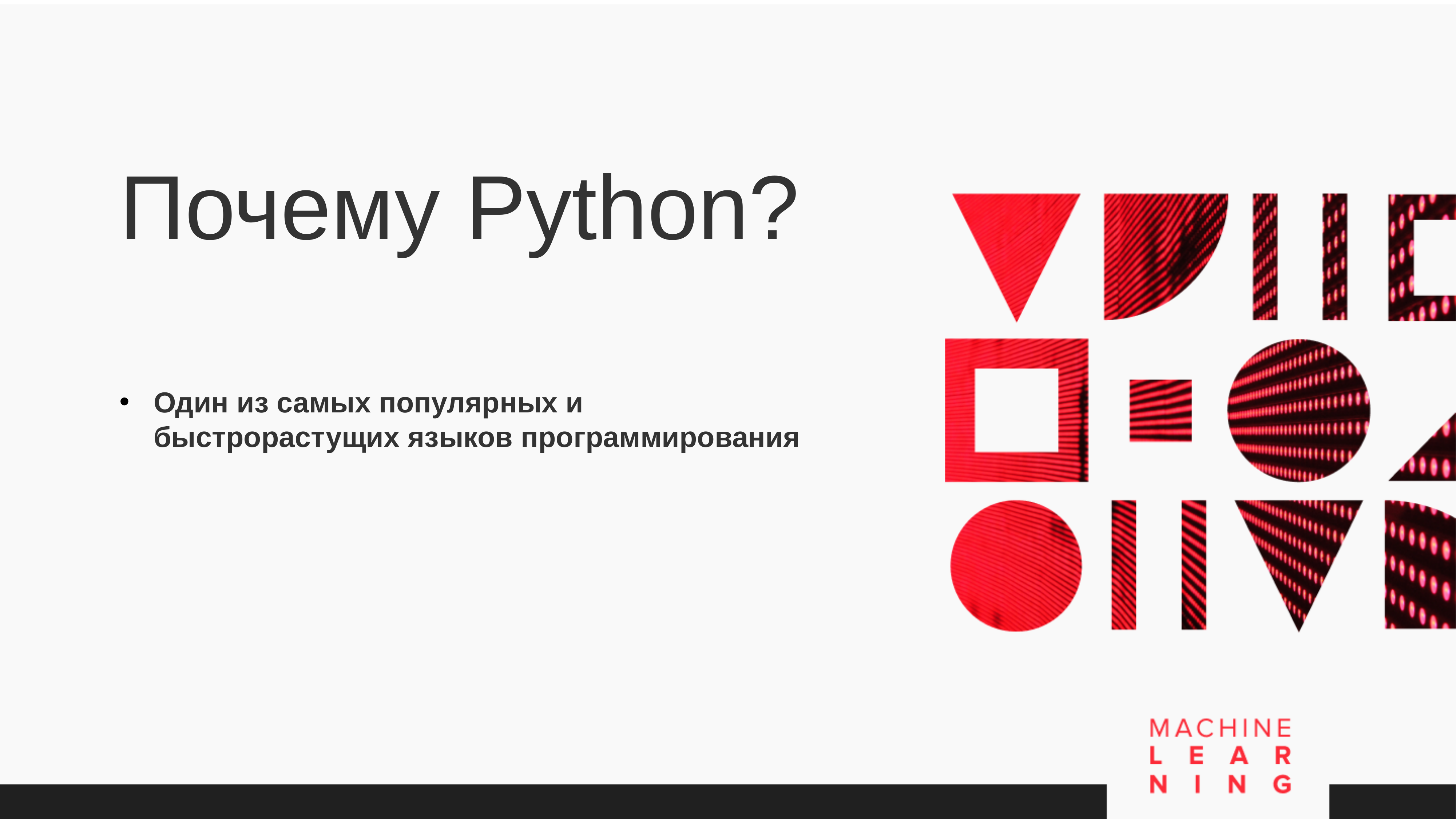

Почему Python?
Один из самых популярных и быстрорастущих языков программирования